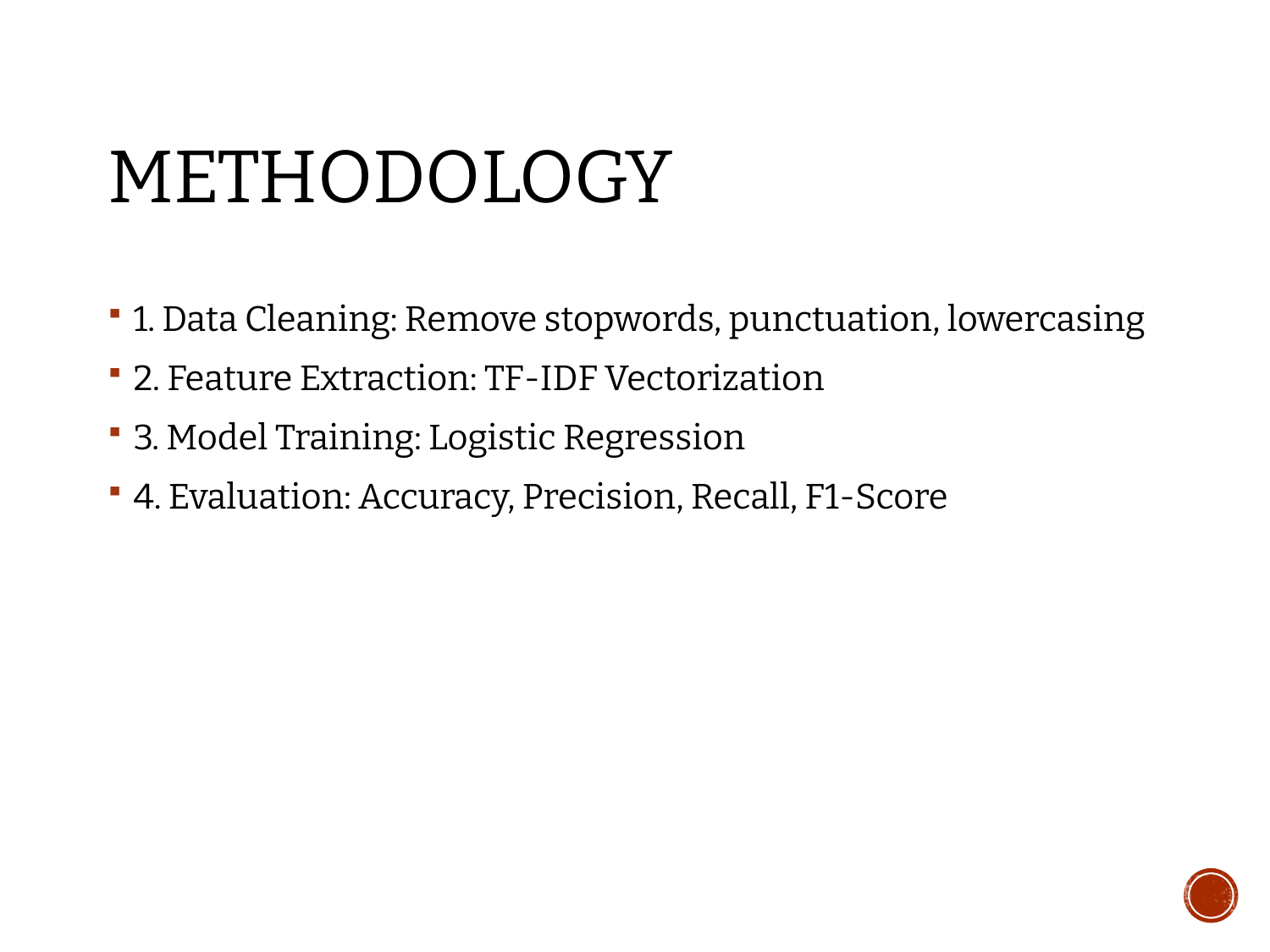

# Methodology
1. Data Cleaning: Remove stopwords, punctuation, lowercasing
2. Feature Extraction: TF-IDF Vectorization
3. Model Training: Logistic Regression
4. Evaluation: Accuracy, Precision, Recall, F1-Score